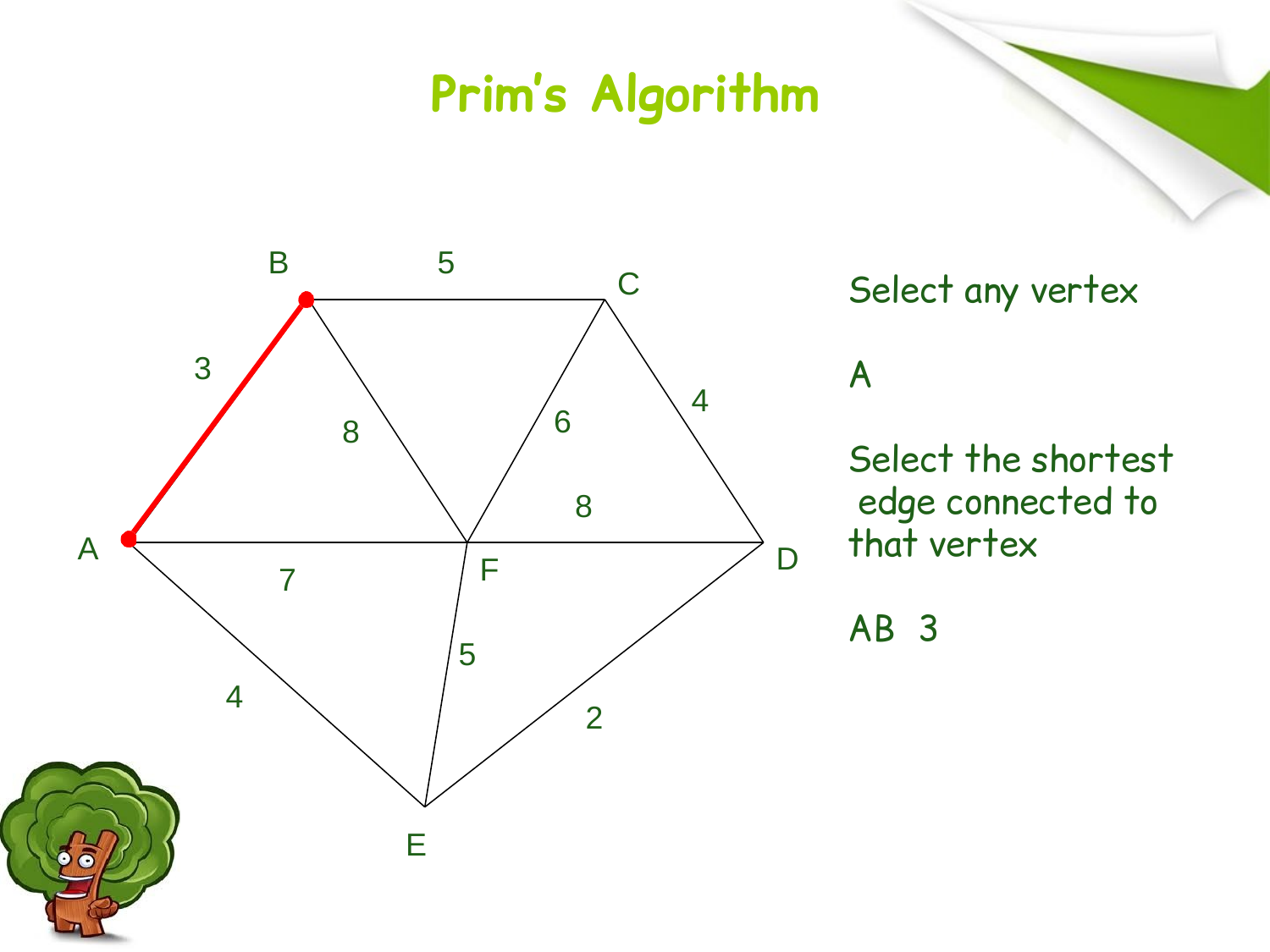

# Prim’s Algorithm
B
5
C
Select any vertex

3
A
Select the shortest  edge connected to  that vertex
AB	3
4
6
8
8
A
D
F
7
5
4
2
E